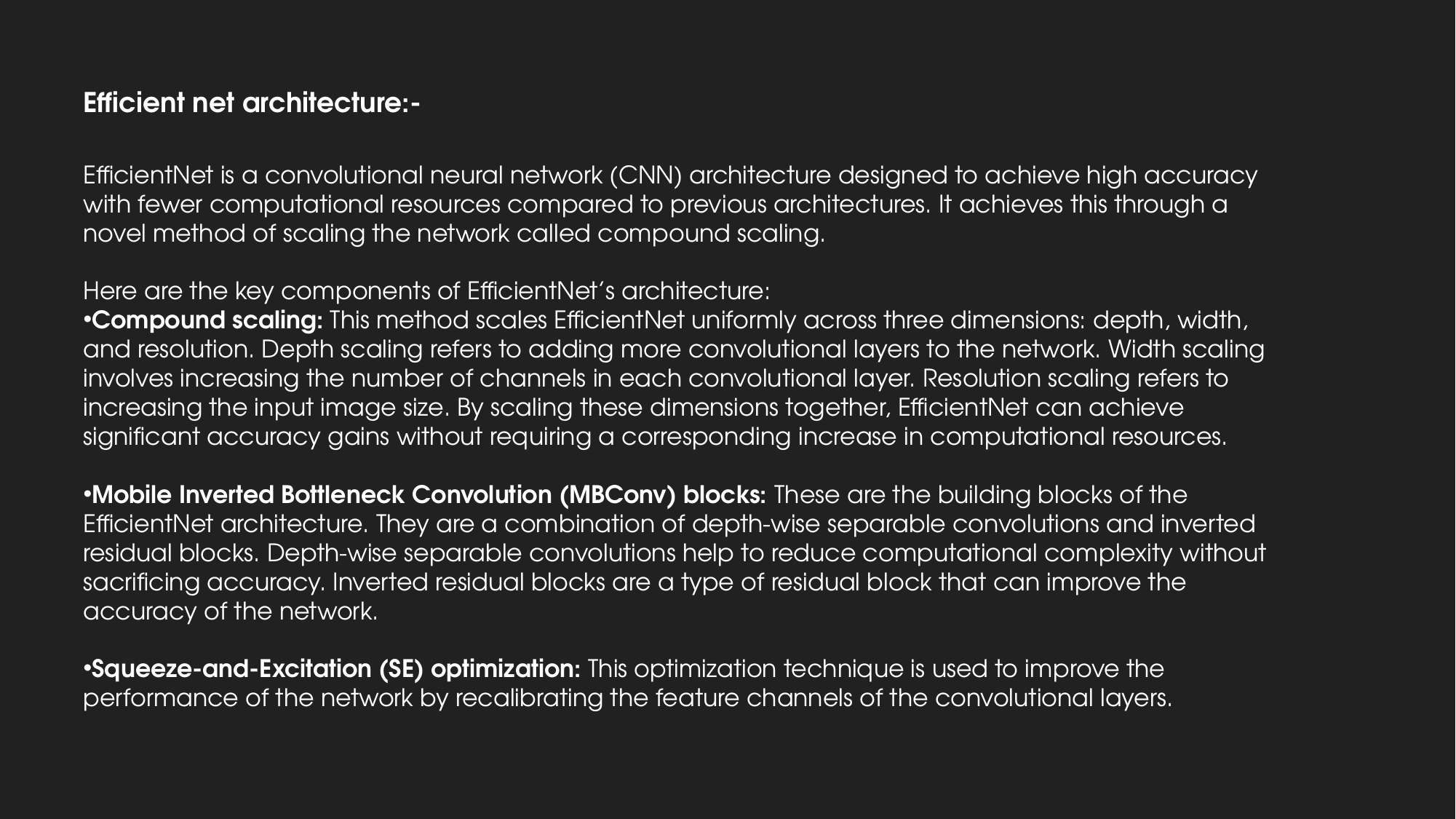

Efficient net architecture:-
EfficientNet is a convolutional neural network (CNN) architecture designed to achieve high accuracy with fewer computational resources compared to previous architectures. It achieves this through a novel method of scaling the network called compound scaling.

Here are the key components of EfficientNet’s architecture:
Compound scaling: This method scales EfficientNet uniformly across three dimensions: depth, width, and resolution. Depth scaling refers to adding more convolutional layers to the network. Width scaling involves increasing the number of channels in each convolutional layer. Resolution scaling refers to increasing the input image size. By scaling these dimensions together, EfficientNet can achieve significant accuracy gains without requiring a corresponding increase in computational resources.

Mobile Inverted Bottleneck Convolution (MBConv) blocks: These are the building blocks of the EfficientNet architecture. They are a combination of depth-wise separable convolutions and inverted residual blocks. Depth-wise separable convolutions help to reduce computational complexity without sacrificing accuracy. Inverted residual blocks are a type of residual block that can improve the accuracy of the network.

Squeeze-and-Excitation (SE) optimization: This optimization technique is used to improve the performance of the network by recalibrating the feature channels of the convolutional layers.